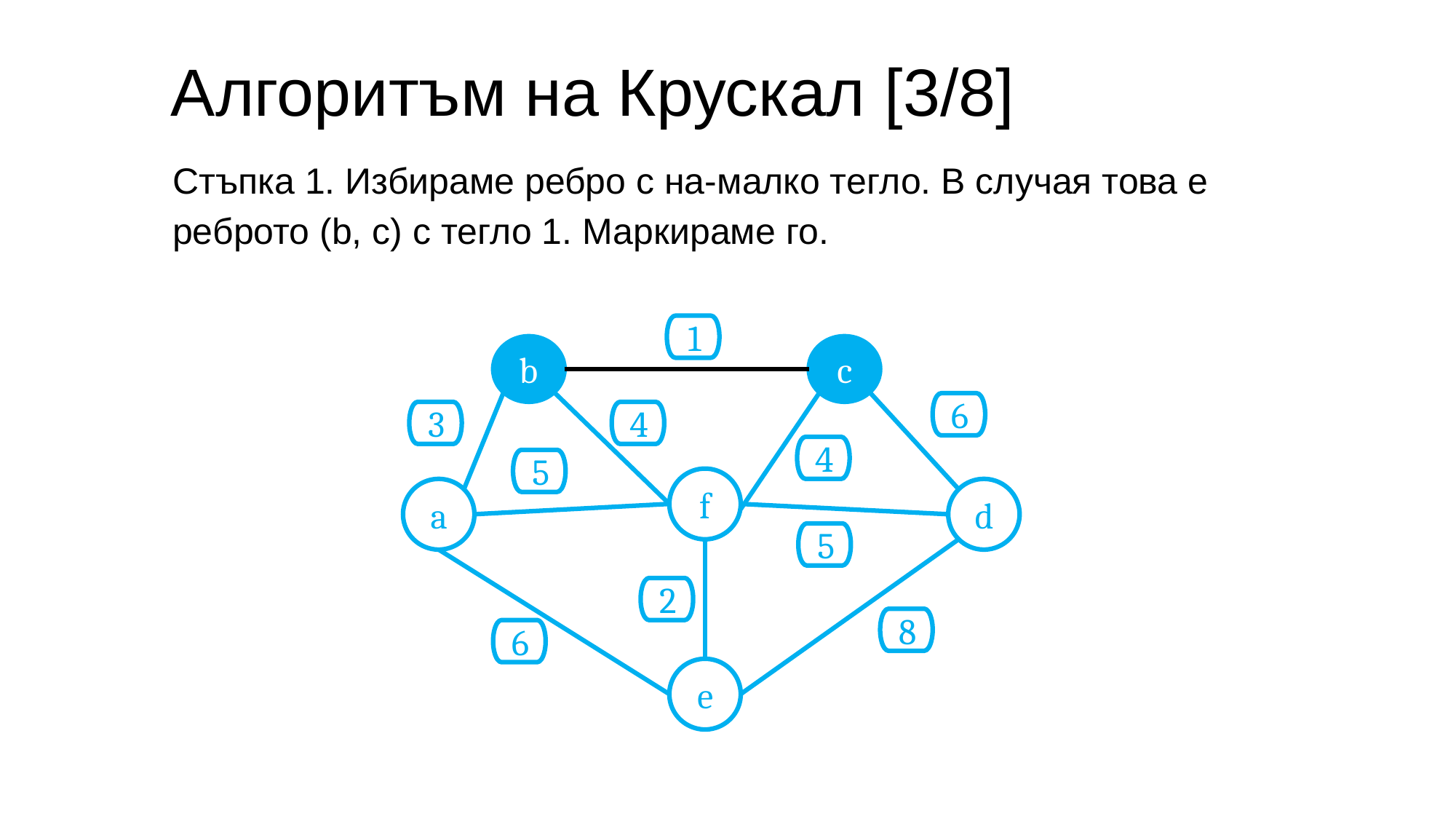

Алгоритъм на Крускал [3/8]
Стъпка 1. Избираме ребро с на-малко тегло. В случая това е реброто (b, c) с тегло 1. Маркираме го.
1
b
c
6
3
4
4
5
f
d
a
5
2
8
6
e